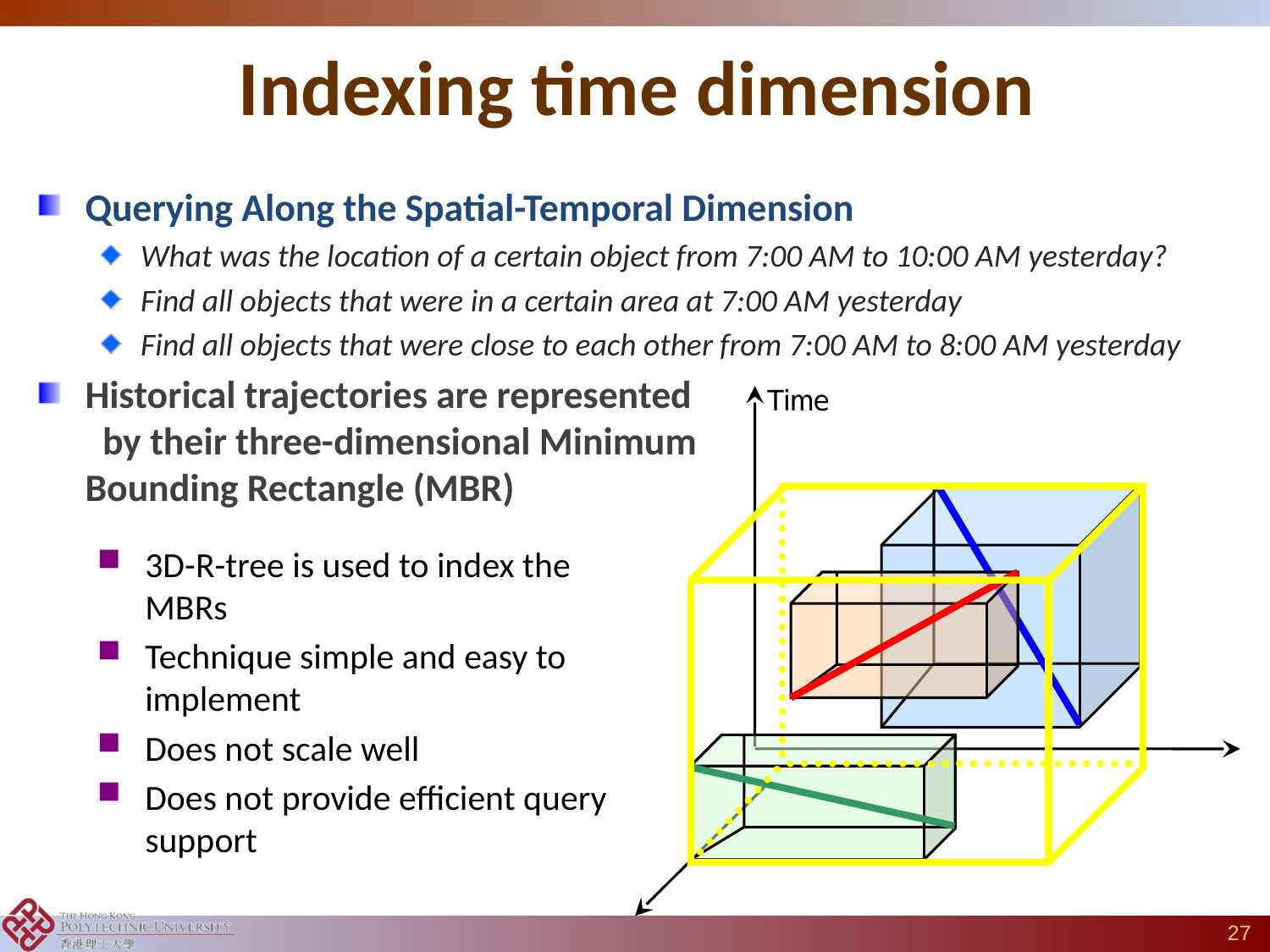

# Indexing time dimension
Querying Along the Spatial-Temporal Dimension
What was the location of a certain object from 7:00 AM to 10:00 AM yesterday?
Find all objects that were in a certain area at 7:00 AM yesterday
Find all objects that were close to each other from 7:00 AM to 8:00 AM yesterday
Historical trajectories are represented                                                                by their three-dimensional Minimum                                                        Bounding Rectangle (MBR)

Time

3D-R-tree is used to index the MBRs
Technique simple and easy to implement
Does not scale well
Does not provide efficient query support